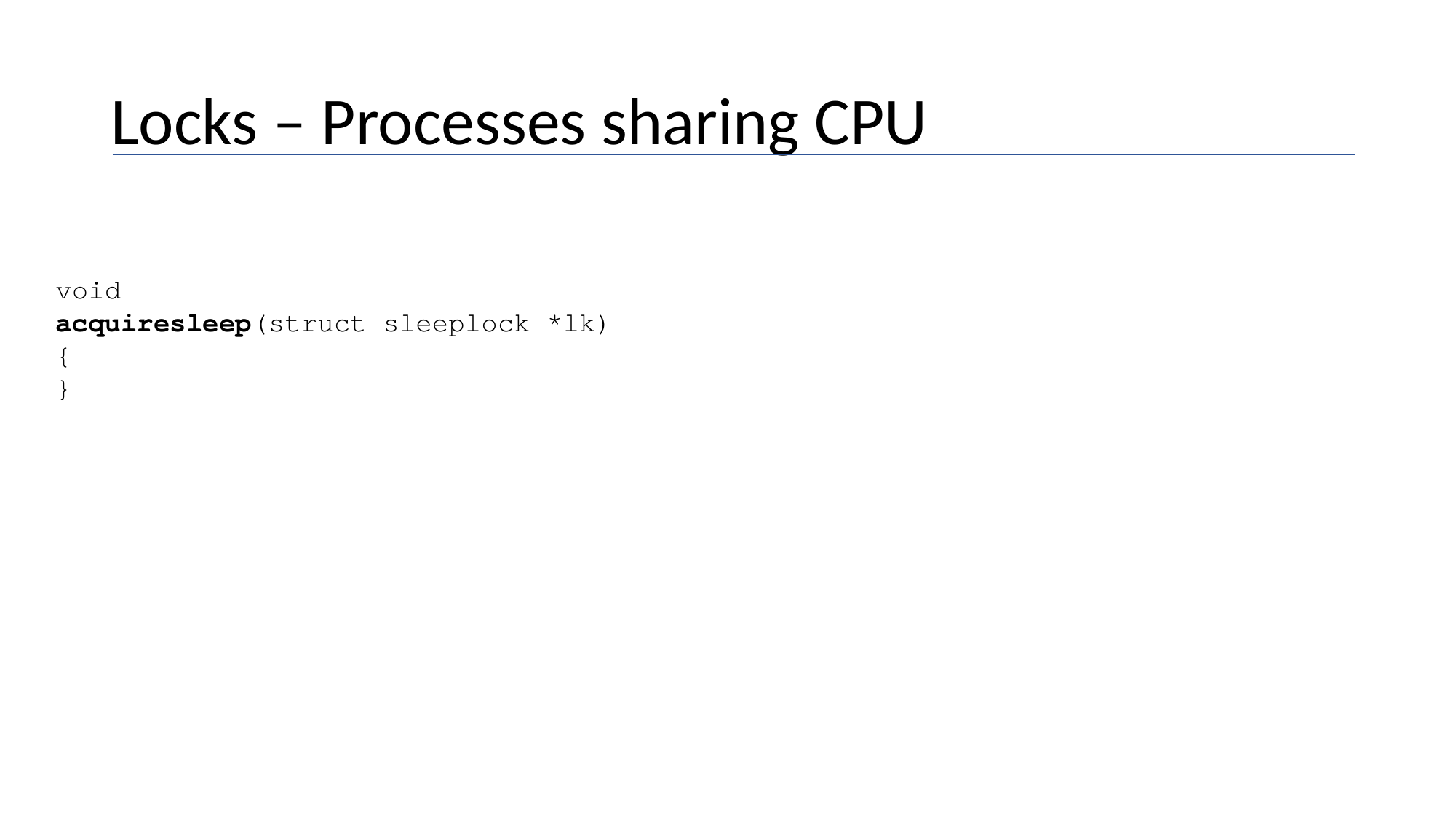

# Locks – Processes sharing CPU
void
acquiresleep(struct sleeplock *lk)
{
}